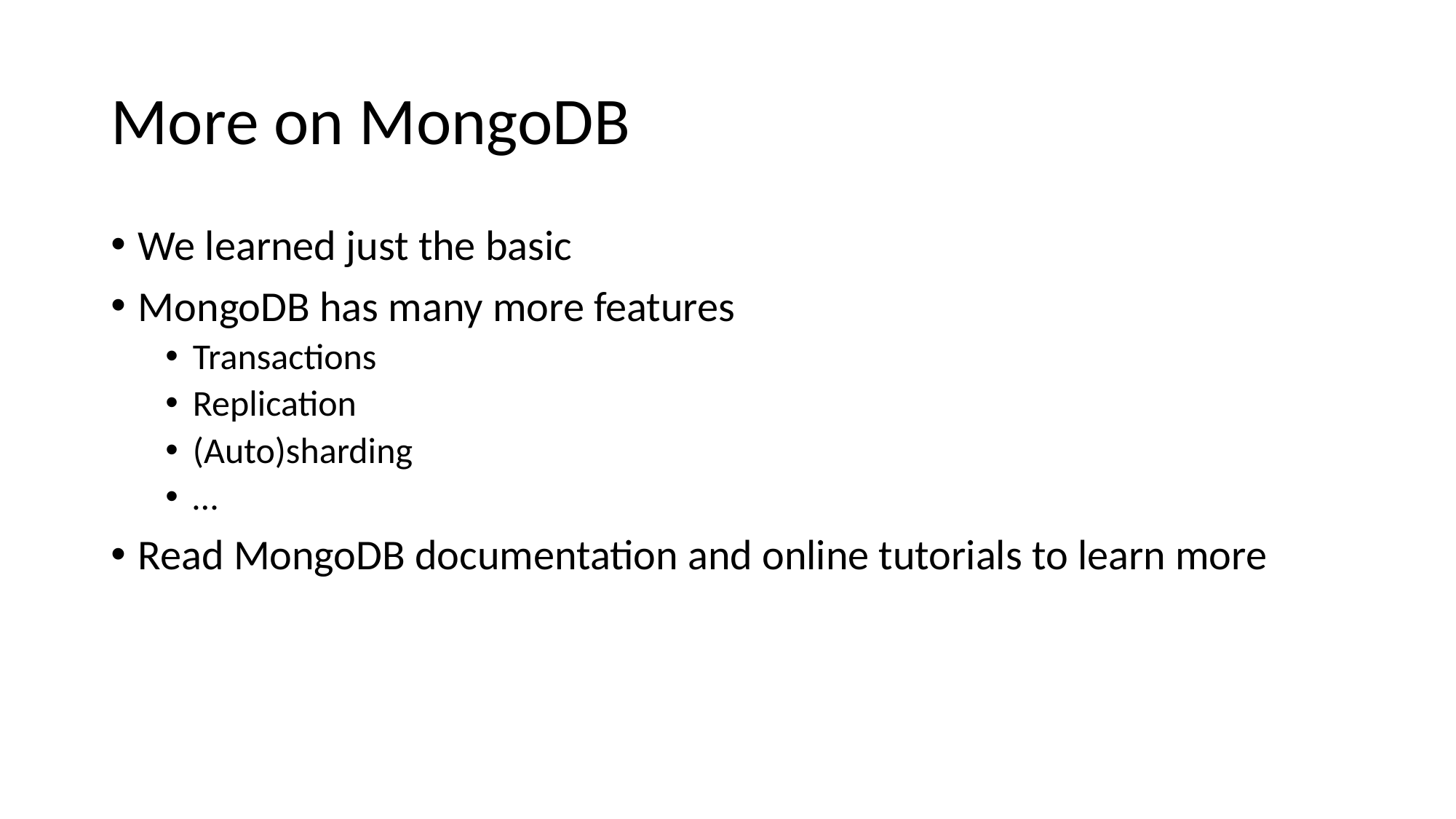

# More on MongoDB
We learned just the basic
MongoDB has many more features
Transactions
Replication
(Auto)sharding
…
Read MongoDB documentation and online tutorials to learn more